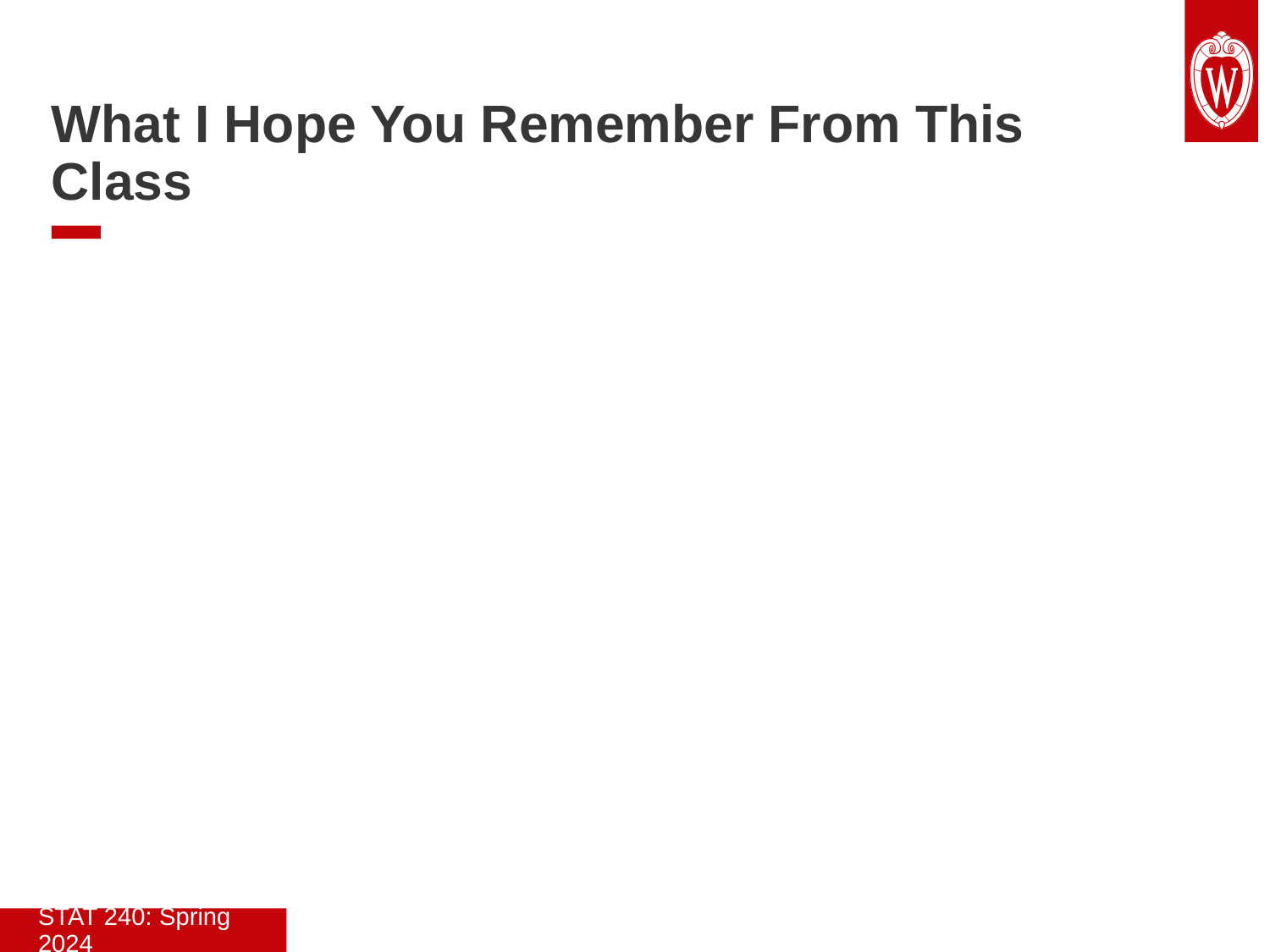

# What I Hope You Remember From This Class
STAT 240: Spring 2024